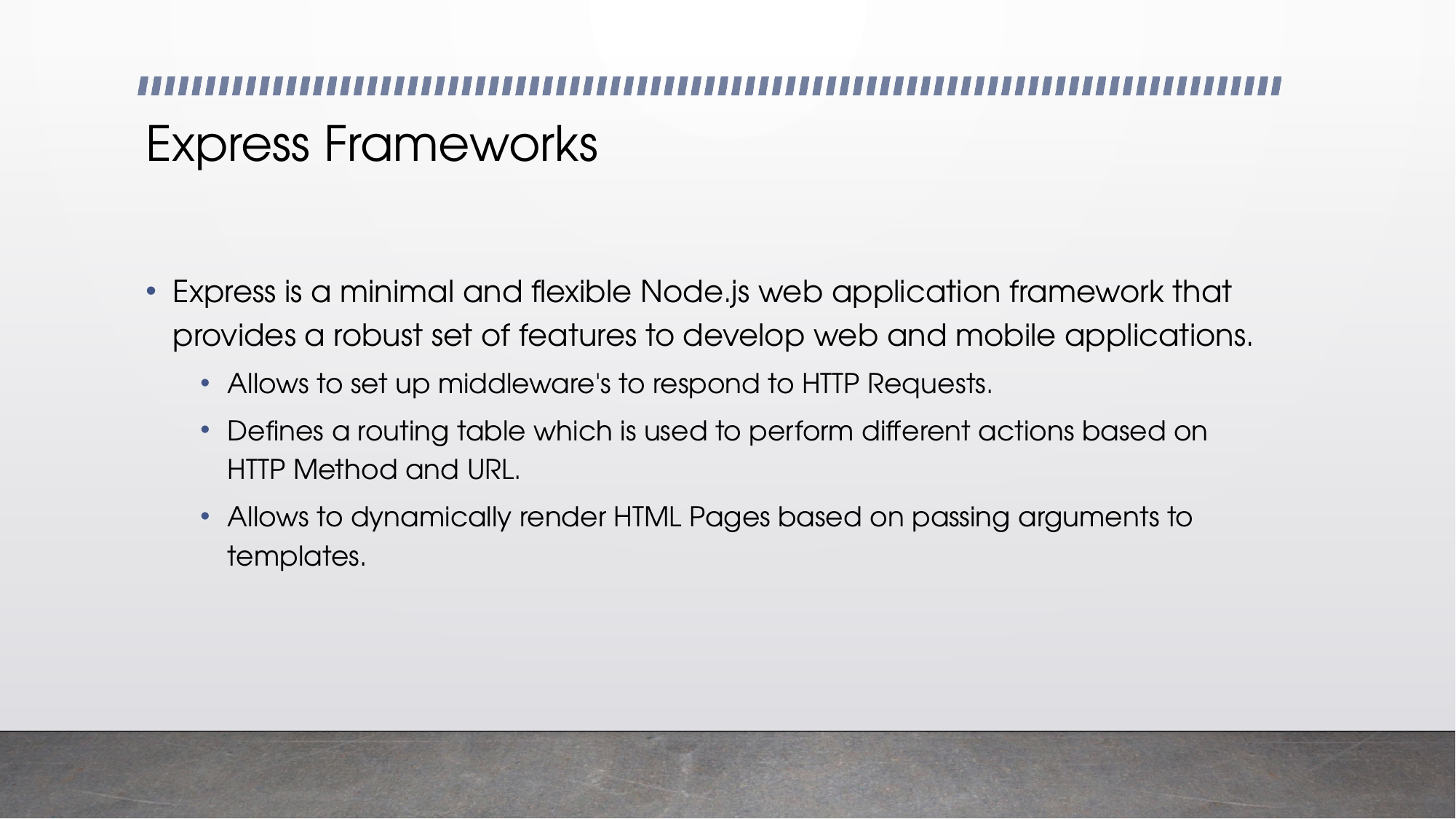

# Express Frameworks
Express is a minimal and flexible Node.js web application framework that provides a robust set of features to develop web and mobile applications.
Allows to set up middleware's to respond to HTTP Requests.
Defines a routing table which is used to perform different actions based on HTTP Method and URL.
Allows to dynamically render HTML Pages based on passing arguments to templates.